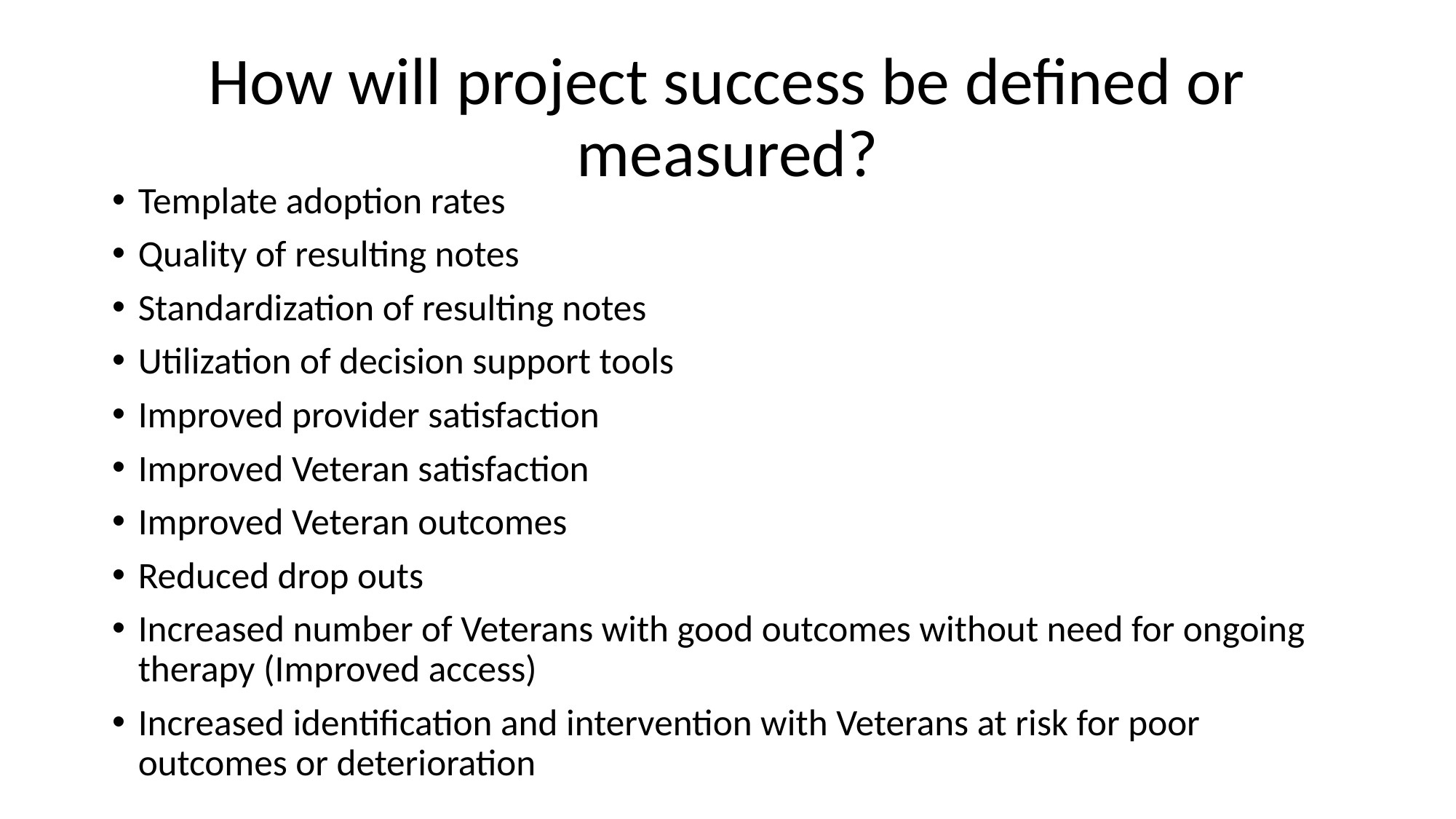

# How will project success be defined or measured?
Template adoption rates
Quality of resulting notes
Standardization of resulting notes
Utilization of decision support tools
Improved provider satisfaction
Improved Veteran satisfaction
Improved Veteran outcomes
Reduced drop outs
Increased number of Veterans with good outcomes without need for ongoing therapy (Improved access)
Increased identification and intervention with Veterans at risk for poor outcomes or deterioration